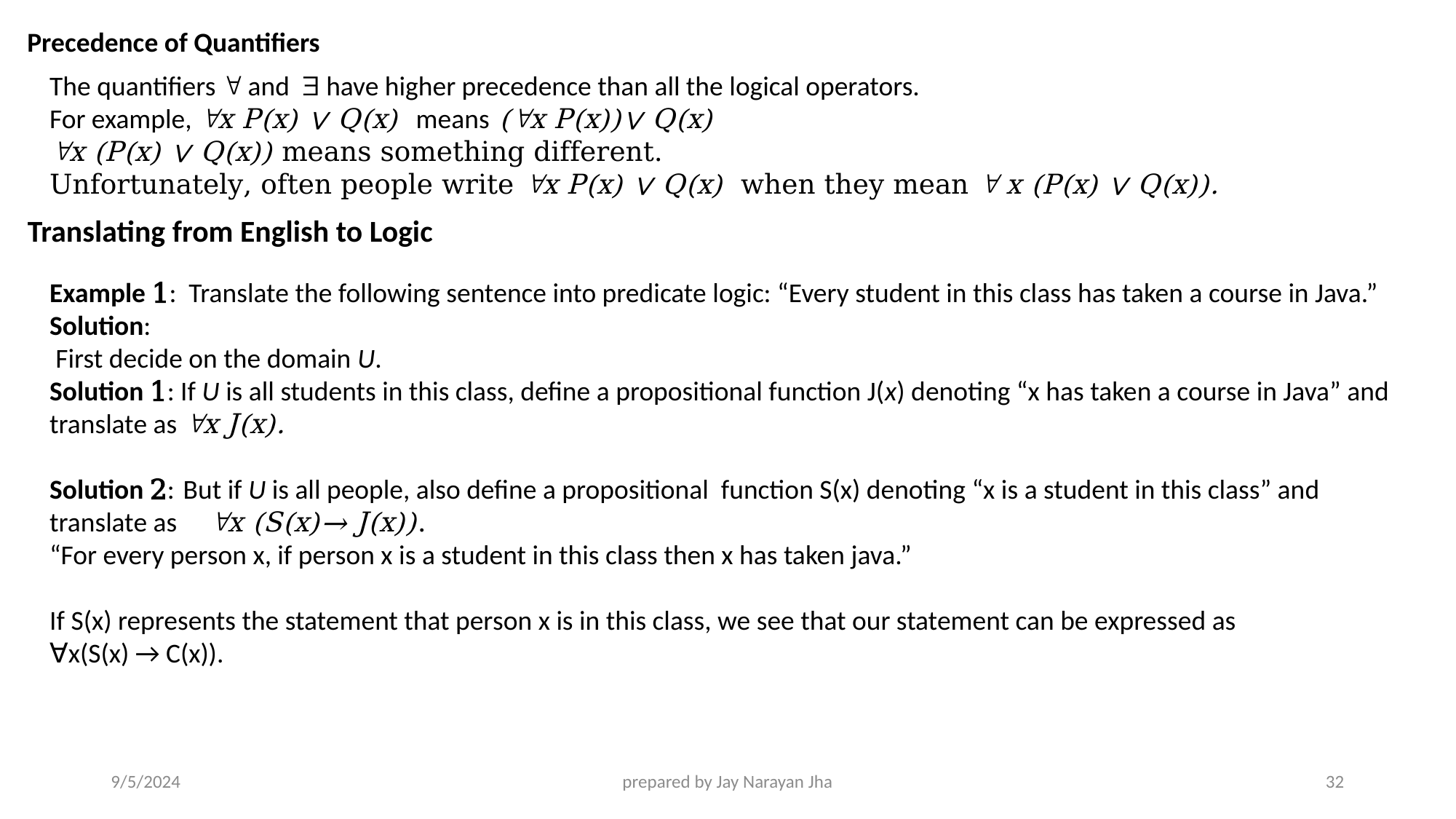

Precedence of Quantifiers
The quantifiers ∀ and  ∃ have higher precedence than all the logical operators.
For example, ∀x P(x) ∨ Q(x)  means (∀x P(x))∨ Q(x)
∀x (P(x) ∨ Q(x)) means something different.
Unfortunately, often people write ∀x P(x) ∨ Q(x)  when they mean ∀ x (P(x) ∨ Q(x)).
Translating from English to Logic
Example 1:  Translate the following sentence into predicate logic: “Every student in this class has taken a course in Java.”
Solution:
 First decide on the domain U.
Solution 1: If U is all students in this class, define a propositional function J(x) denoting “x has taken a course in Java” and translate as ∀x J(x).

Solution 2: But if U is all people, also define a propositional  function S(x) denoting “x is a student in this class” and translate as     ∀x (S(x)→ J(x)).
“For every person x, if person x is a student in this class then x has taken java.”

If S(x) represents the statement that person x is in this class, we see that our statement can be expressed as
∀x(S(x) → C(x)).
9/5/2024
prepared by Jay Narayan Jha
32